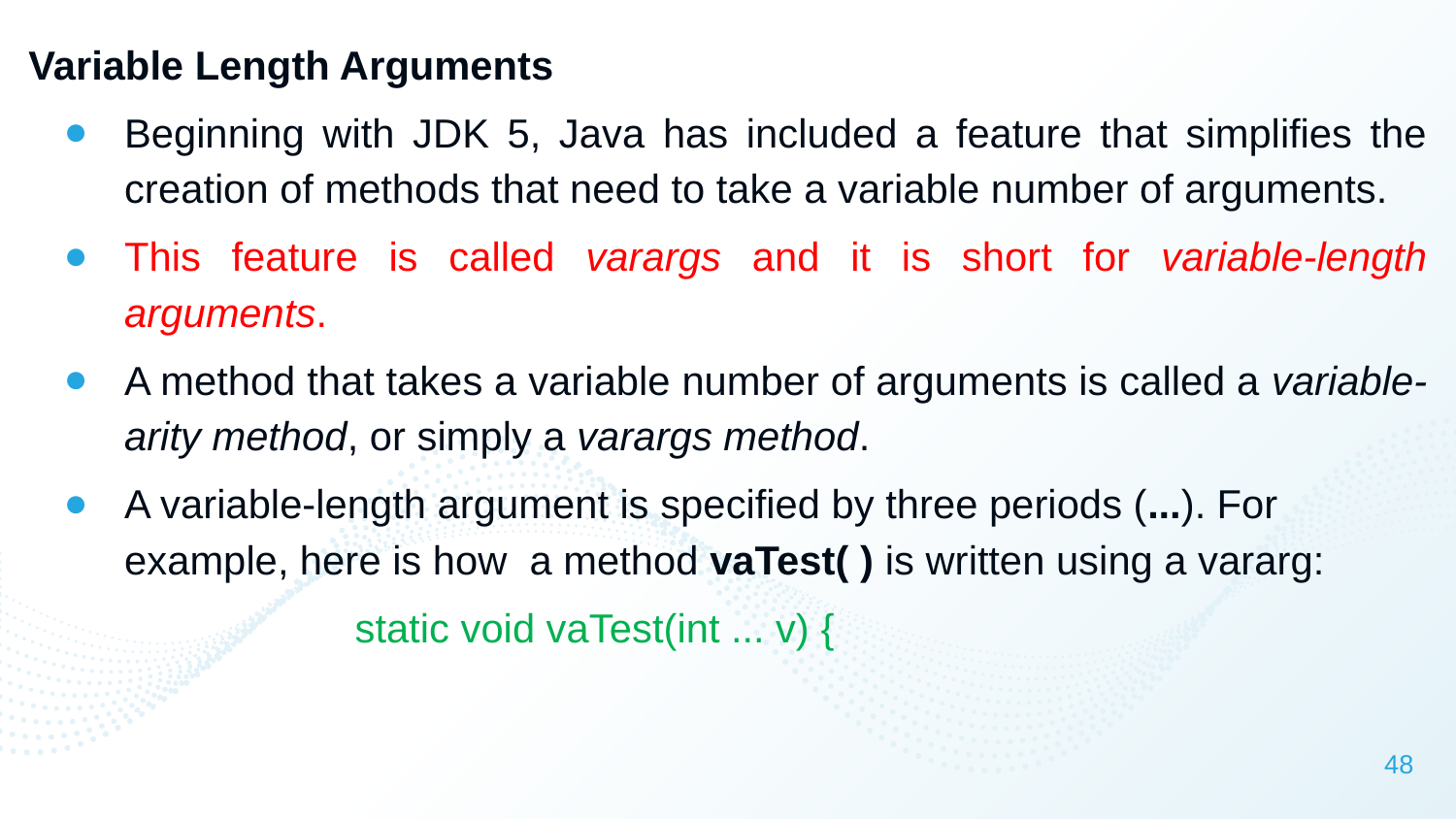

# Variable Length Arguments
Beginning with JDK 5, Java has included a feature that simplifies the creation of methods that need to take a variable number of arguments.
This feature is called varargs and it is short for variable-length arguments.
A method that takes a variable number of arguments is called a variable-arity method, or simply a varargs method.
A variable-length argument is specified by three periods (...). For example, here is how  a method vaTest( ) is written using a vararg:
		static void vaTest(int ... v) {

48